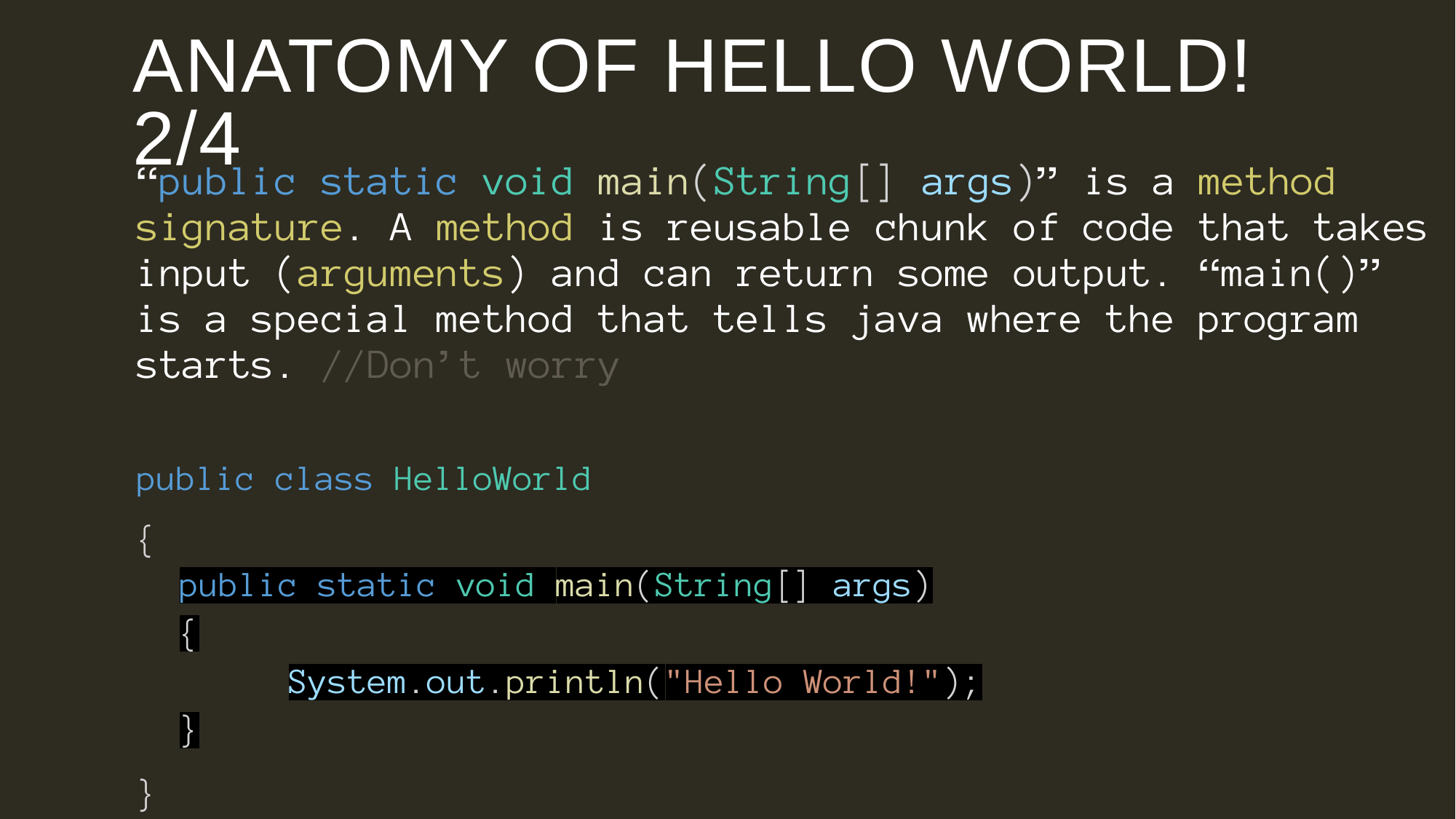

# Anatomy of Hello World! 2/4
“public static void main(String[] args)” is a method signature. A method is reusable chunk of code that takes input (arguments) and can return some output. “main()” is a special method that tells java where the program starts. //Don’t worry
public class HelloWorld
{
public static void main(String[] args)
{
	System.out.println("Hello World!");
}
}